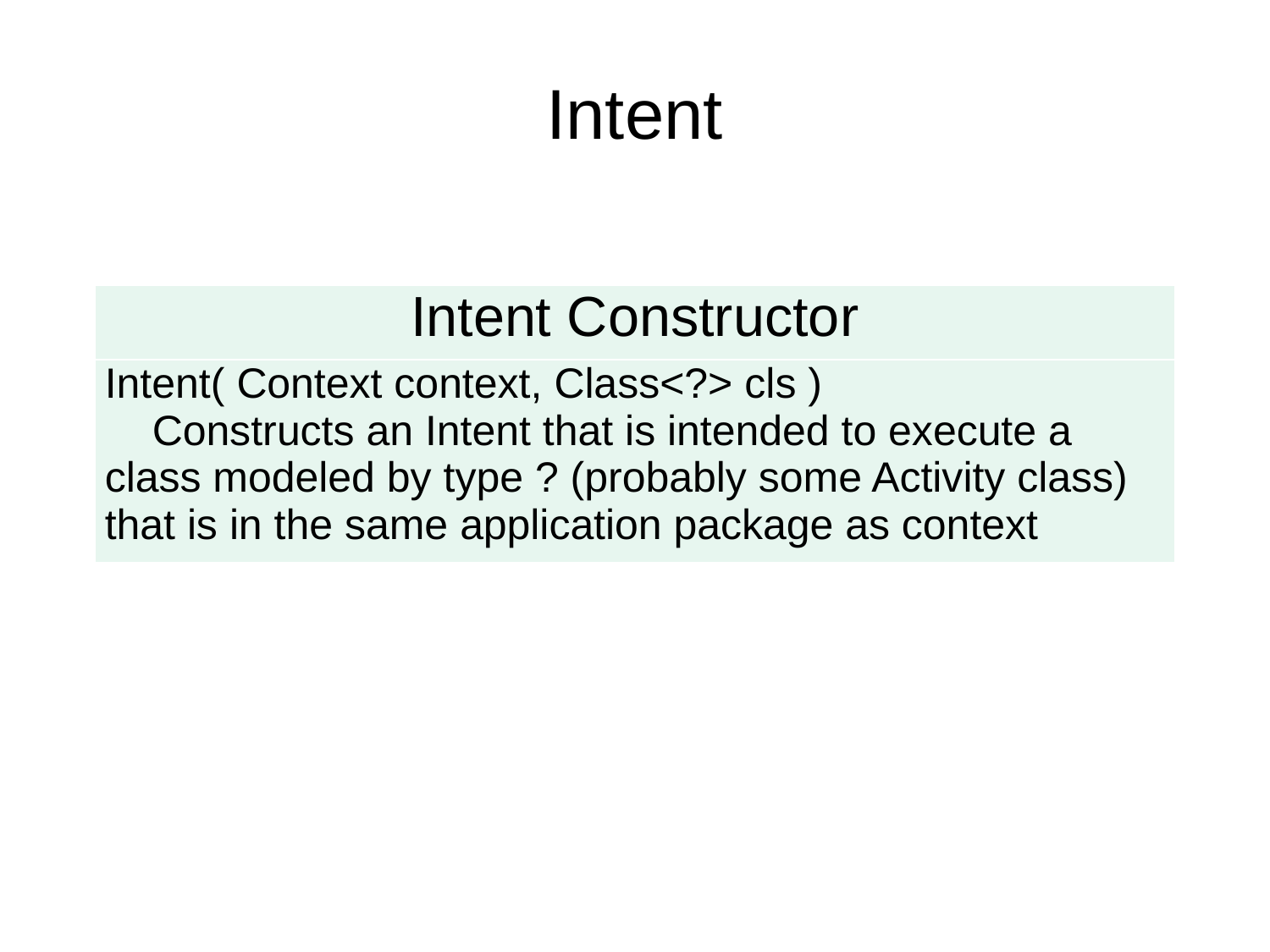

# Intent
| Intent Constructor |
| --- |
| Intent( Context context, Class<?> cls ) Constructs an Intent that is intended to execute a class modeled by type ? (probably some Activity class) that is in the same application package as context |